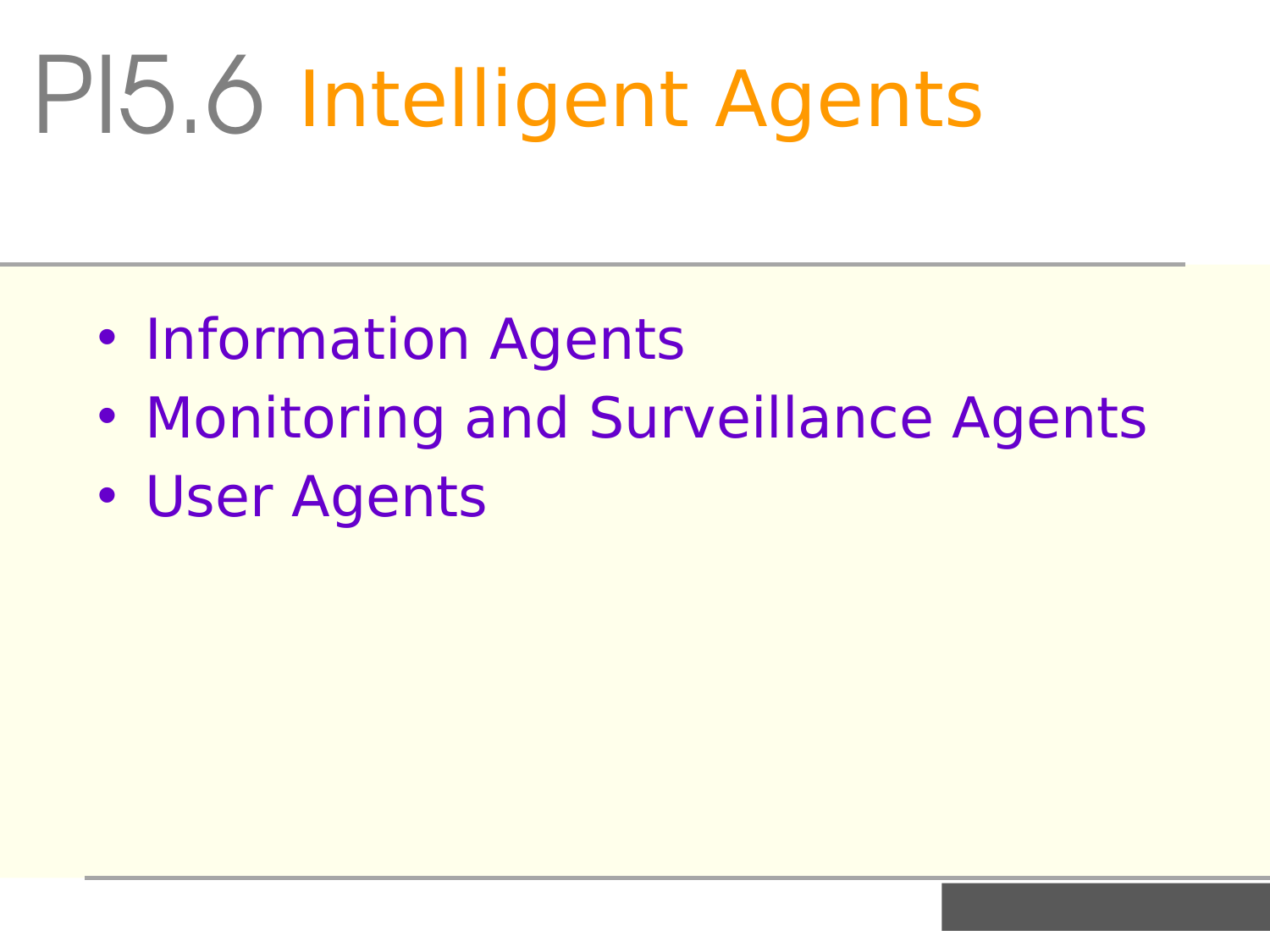

PI5.6
Intelligent Agents
Information Agents
Monitoring and Surveillance Agents
User Agents